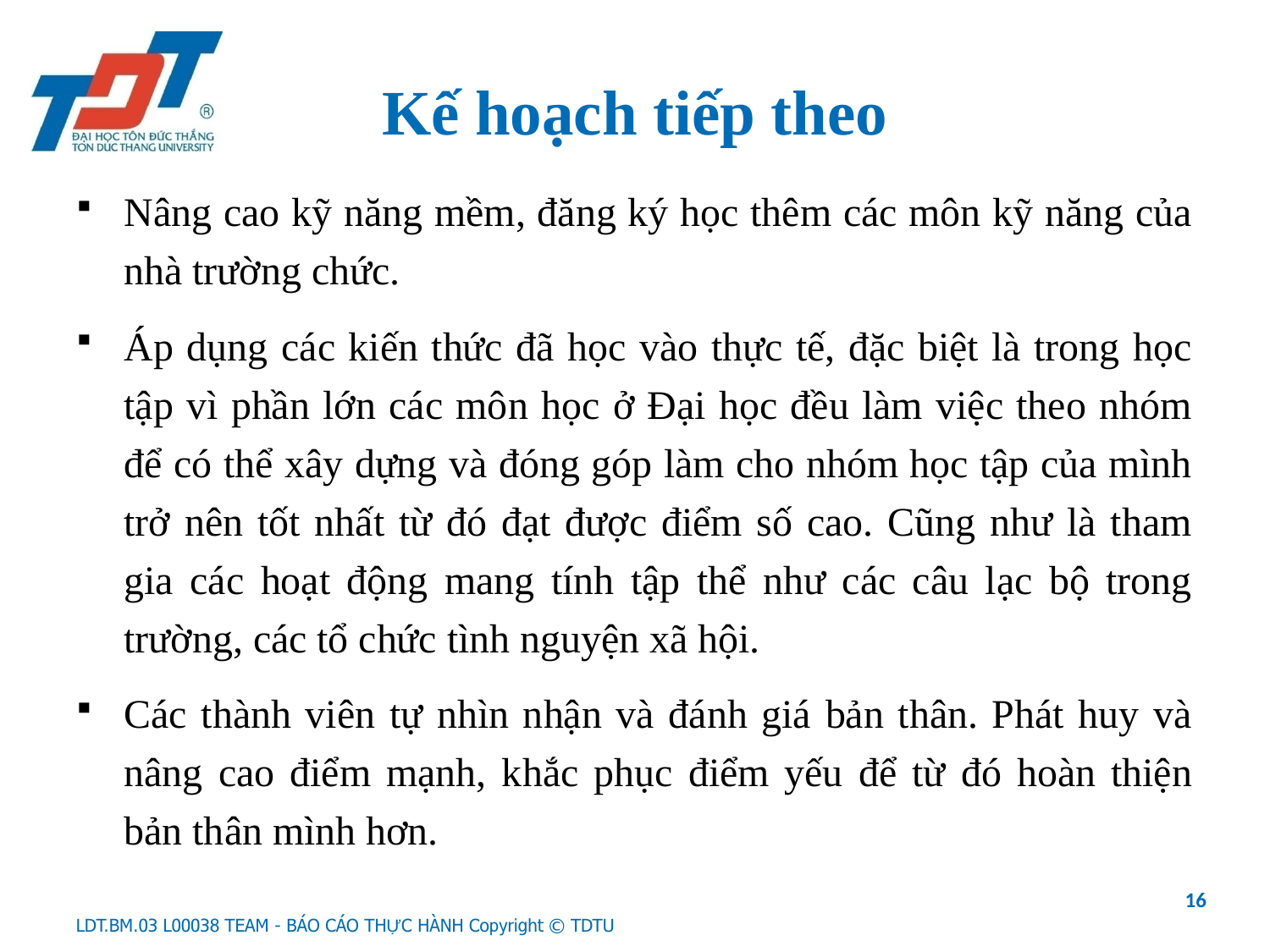

# Kế hoạch tiếp theo
Nâng cao kỹ năng mềm, đăng ký học thêm các môn kỹ năng của nhà trường chức.
Áp dụng các kiến thức đã học vào thực tế, đặc biệt là trong học tập vì phần lớn các môn học ở Đại học đều làm việc theo nhóm để có thể xây dựng và đóng góp làm cho nhóm học tập của mình trở nên tốt nhất từ đó đạt được điểm số cao. Cũng như là tham gia các hoạt động mang tính tập thể như các câu lạc bộ trong trường, các tổ chức tình nguyện xã hội.
Các thành viên tự nhìn nhận và đánh giá bản thân. Phát huy và nâng cao điểm mạnh, khắc phục điểm yếu để từ đó hoàn thiện bản thân mình hơn.